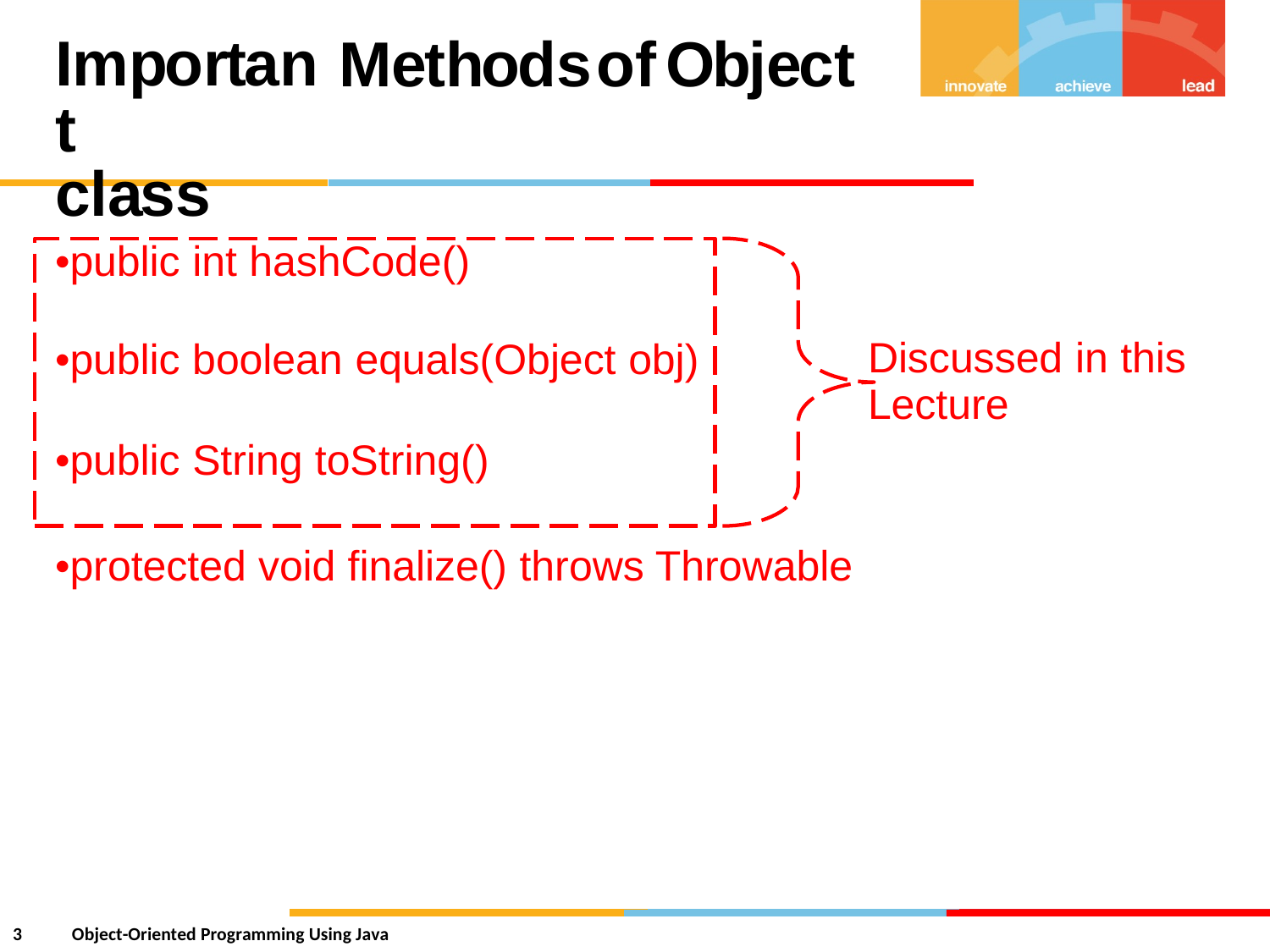

Important
class
Methods
of
Object

•public int hashCode()
•public boolean equals(Object obj)
•public String toString()

Discussed
Lecture
in
this
•protected
void
finalize()
throws
Throwable

3
Object-Oriented Programming Using Java